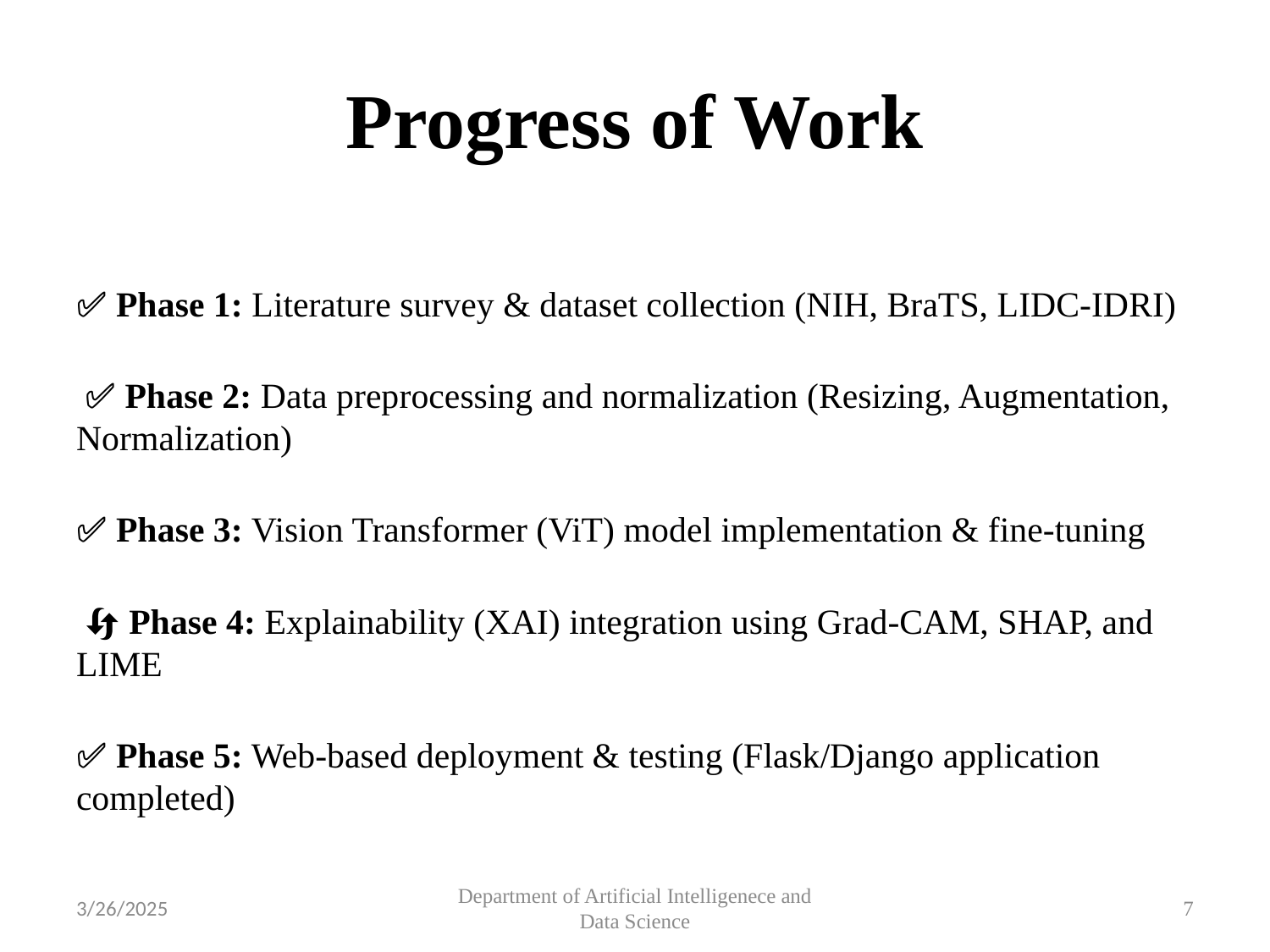

# Progress of Work
✅ Phase 1: Literature survey & dataset collection (NIH, BraTS, LIDC-IDRI)
 ✅ Phase 2: Data preprocessing and normalization (Resizing, Augmentation, Normalization)
✅ Phase 3: Vision Transformer (ViT) model implementation & fine-tuning
 🔄 Phase 4: Explainability (XAI) integration using Grad-CAM, SHAP, and LIME
✅ Phase 5: Web-based deployment & testing (Flask/Django application completed)
3/26/2025
Department of Artificial Intelligenece and Data Science
7